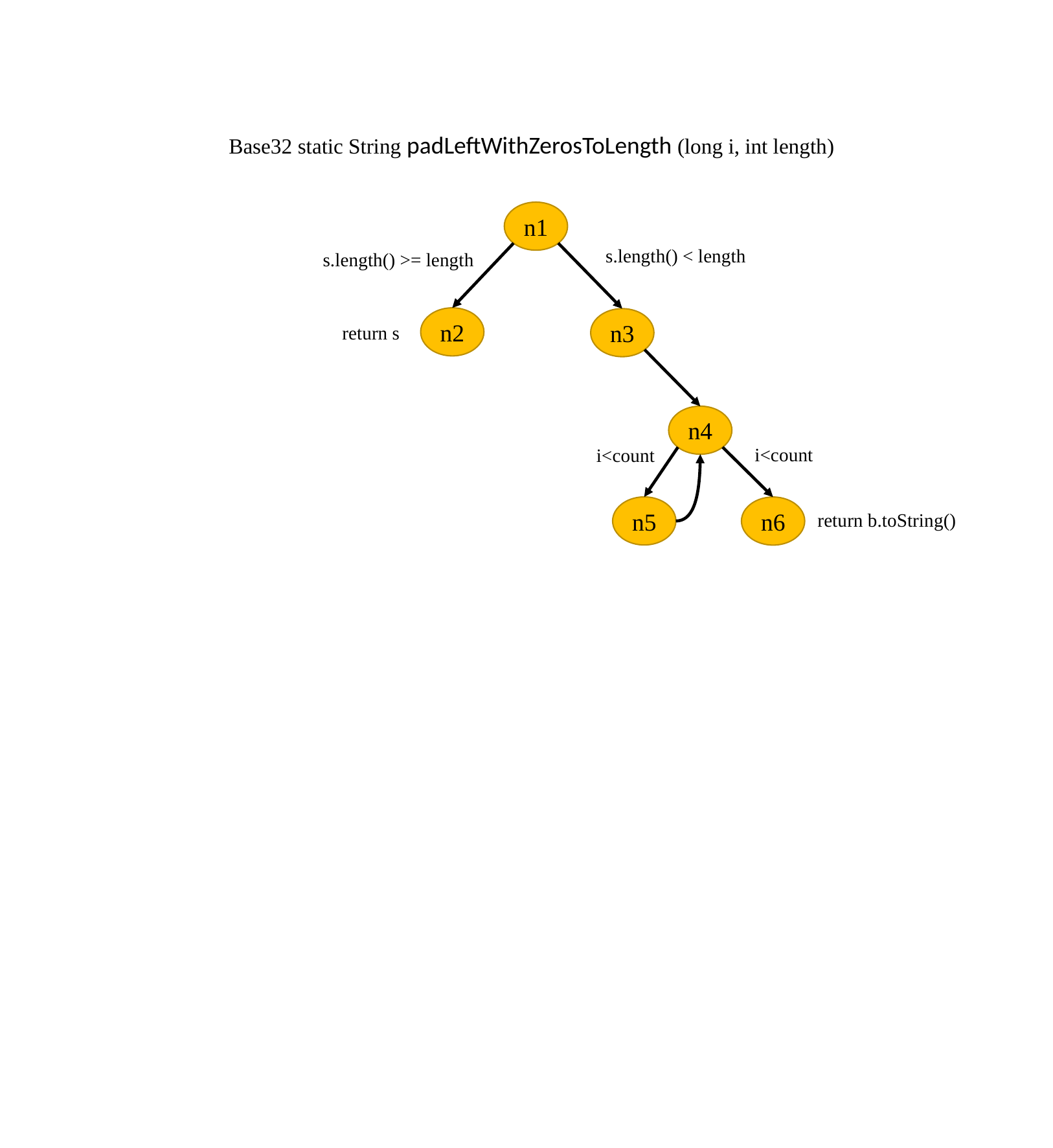

Base32 static String padLeftWithZerosToLength (long i, int length)
n1
s.length() < length
s.length() >= length
n2
n3
return s
n4
i<count
i<count
n5
n6
return b.toString()